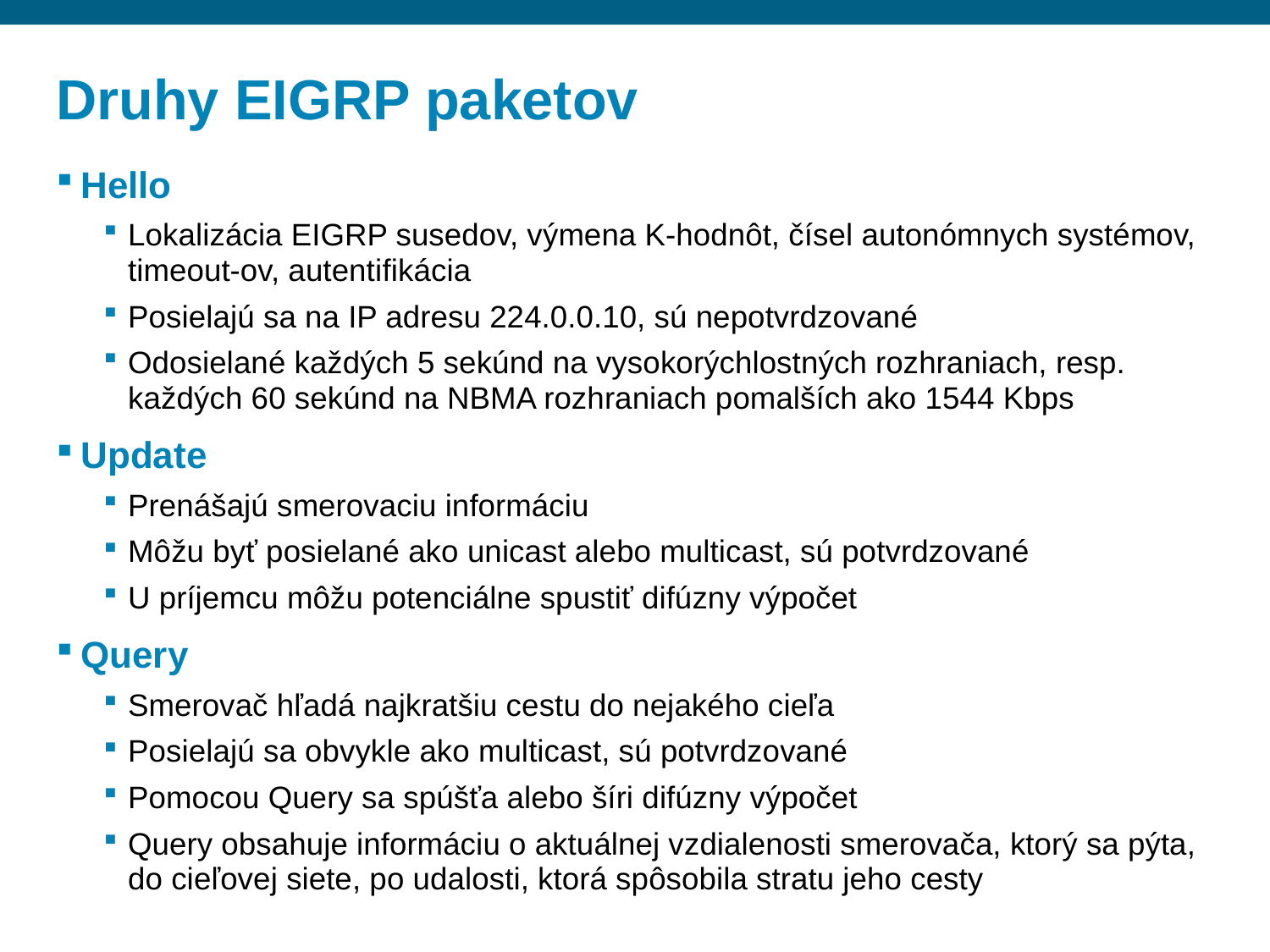

# Druhy EIGRP paketov
Hello
Lokalizácia EIGRP susedov, výmena K-hodnôt, čísel autonómnych systémov, timeout-ov, autentifikácia
Posielajú sa na IP adresu 224.0.0.10, sú nepotvrdzované
Odosielané každých 5 sekúnd na vysokorýchlostných rozhraniach, resp. každých 60 sekúnd na NBMA rozhraniach pomalších ako 1544 Kbps
Update
Prenášajú smerovaciu informáciu
Môžu byť posielané ako unicast alebo multicast, sú potvrdzované
U príjemcu môžu potenciálne spustiť difúzny výpočet
Query
Smerovač hľadá najkratšiu cestu do nejakého cieľa
Posielajú sa obvykle ako multicast, sú potvrdzované
Pomocou Query sa spúšťa alebo šíri difúzny výpočet
Query obsahuje informáciu o aktuálnej vzdialenosti smerovača, ktorý sa pýta, do cieľovej siete, po udalosti, ktorá spôsobila stratu jeho cesty